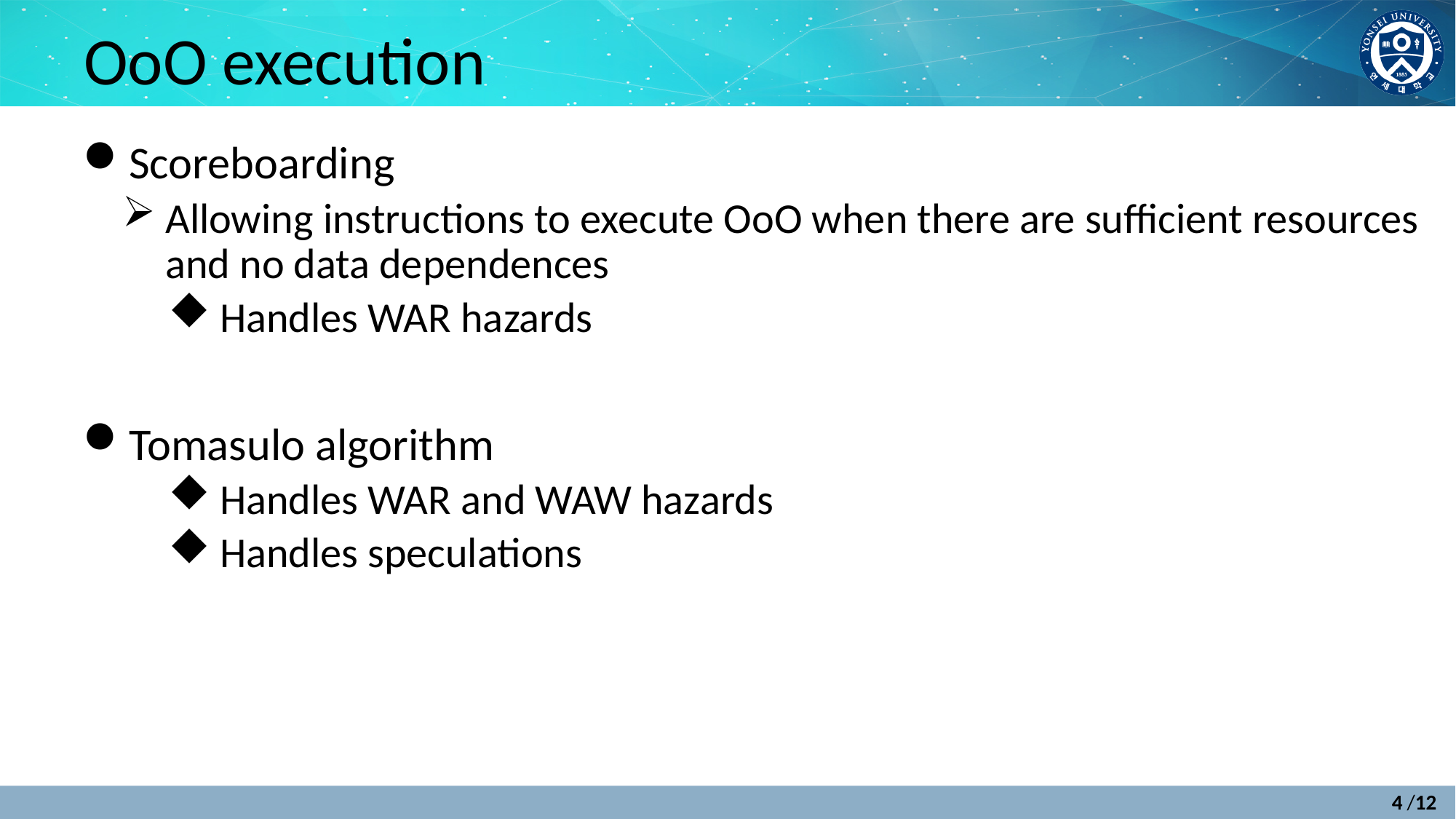

# OoO execution
Scoreboarding
Allowing instructions to execute OoO when there are sufficient resources and no data dependences
Handles WAR hazards

Tomasulo algorithm
Handles WAR and WAW hazards
Handles speculations
4